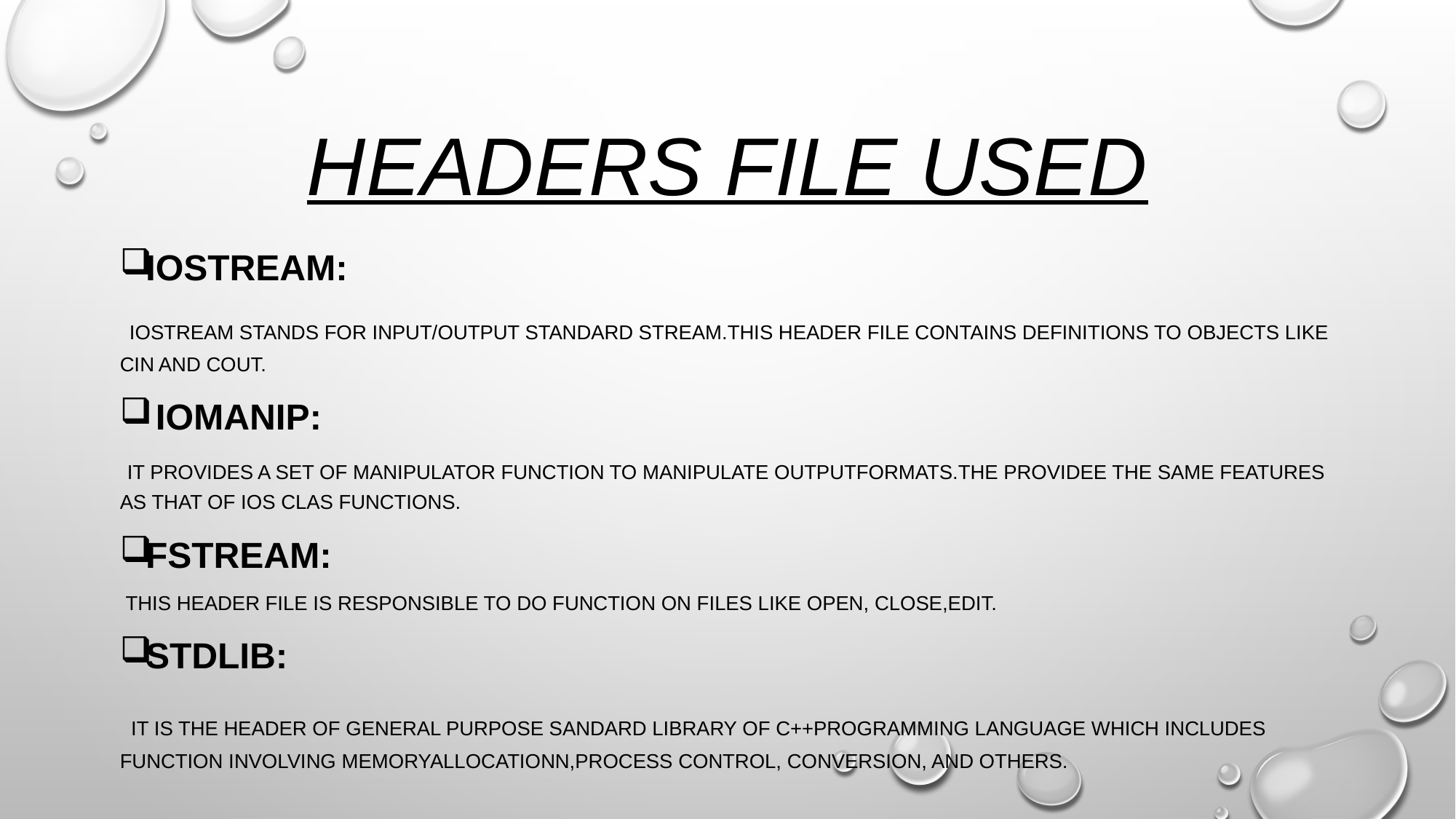

# HEADERS FILE USED
iostream:
 iostream stands for input/output standard stream.This header file contains definitions to objects like cin and cout.
 iomanip:
 It provides a set of manipulator function to manipulate outputformats.The providee the same features as that of ios clas functions.
fstream:
 This header file is responsible to do function on files like open, close,edit.
stdlib:
 It is the header of general purpose sandard library of c++programming language which includes function involving memoryAllocationn,process control, conversion, and others.